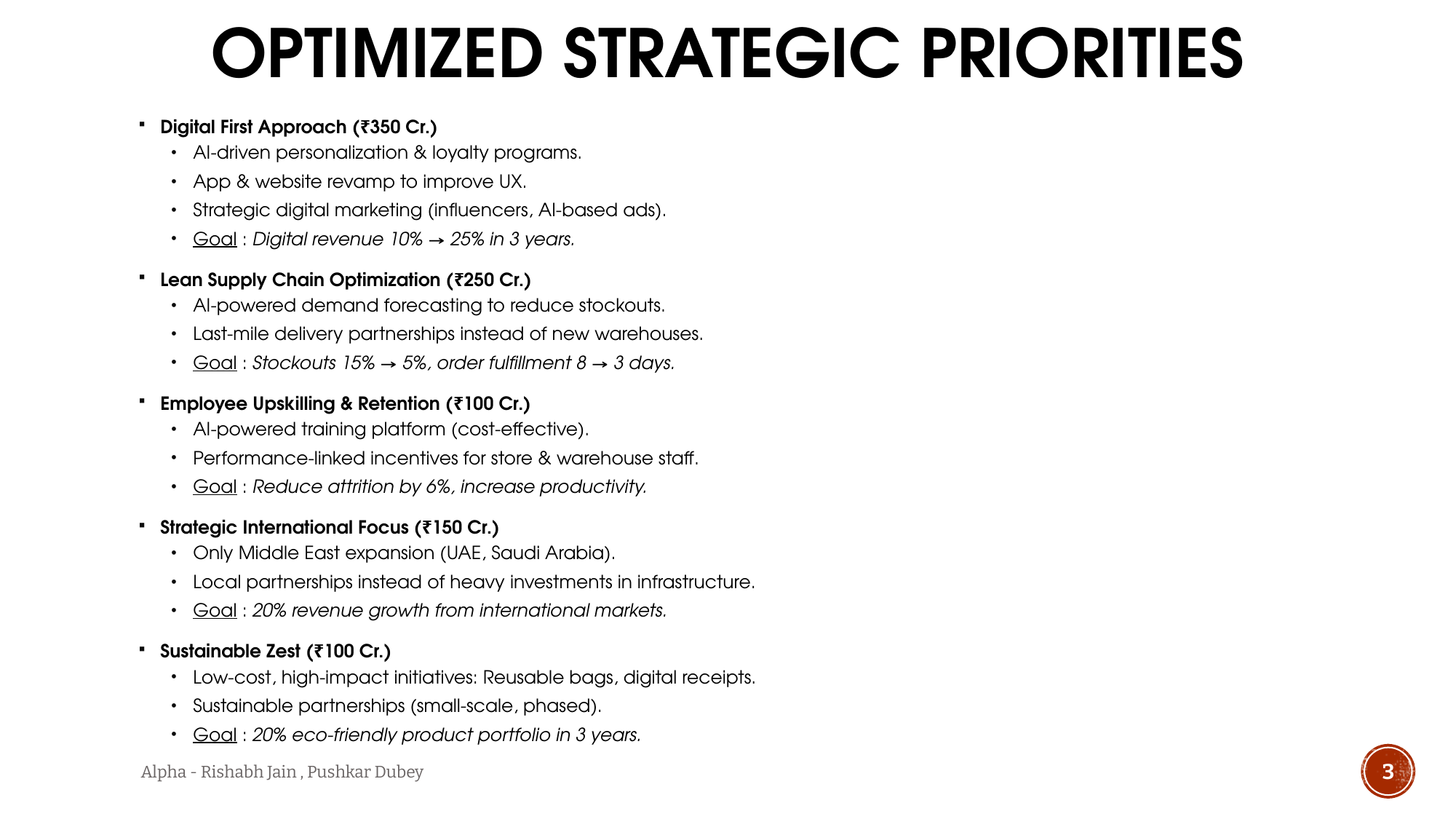

# Optimized Strategic Priorities
Digital First Approach (₹350 Cr.)
AI-driven personalization & loyalty programs.
App & website revamp to improve UX.
Strategic digital marketing (influencers, AI-based ads).
Goal : Digital revenue 10% → 25% in 3 years.
Lean Supply Chain Optimization (₹250 Cr.)
AI-powered demand forecasting to reduce stockouts.
Last-mile delivery partnerships instead of new warehouses.
Goal : Stockouts 15% → 5%, order fulfillment 8 → 3 days.
Employee Upskilling & Retention (₹100 Cr.)
AI-powered training platform (cost-effective).
Performance-linked incentives for store & warehouse staff.
Goal : Reduce attrition by 6%, increase productivity.
Strategic International Focus (₹150 Cr.)
Only Middle East expansion (UAE, Saudi Arabia).
Local partnerships instead of heavy investments in infrastructure.
Goal : 20% revenue growth from international markets.
Sustainable Zest (₹100 Cr.)
Low-cost, high-impact initiatives: Reusable bags, digital receipts.
Sustainable partnerships (small-scale, phased).
Goal : 20% eco-friendly product portfolio in 3 years.
Alpha - Rishabh Jain , Pushkar Dubey
3